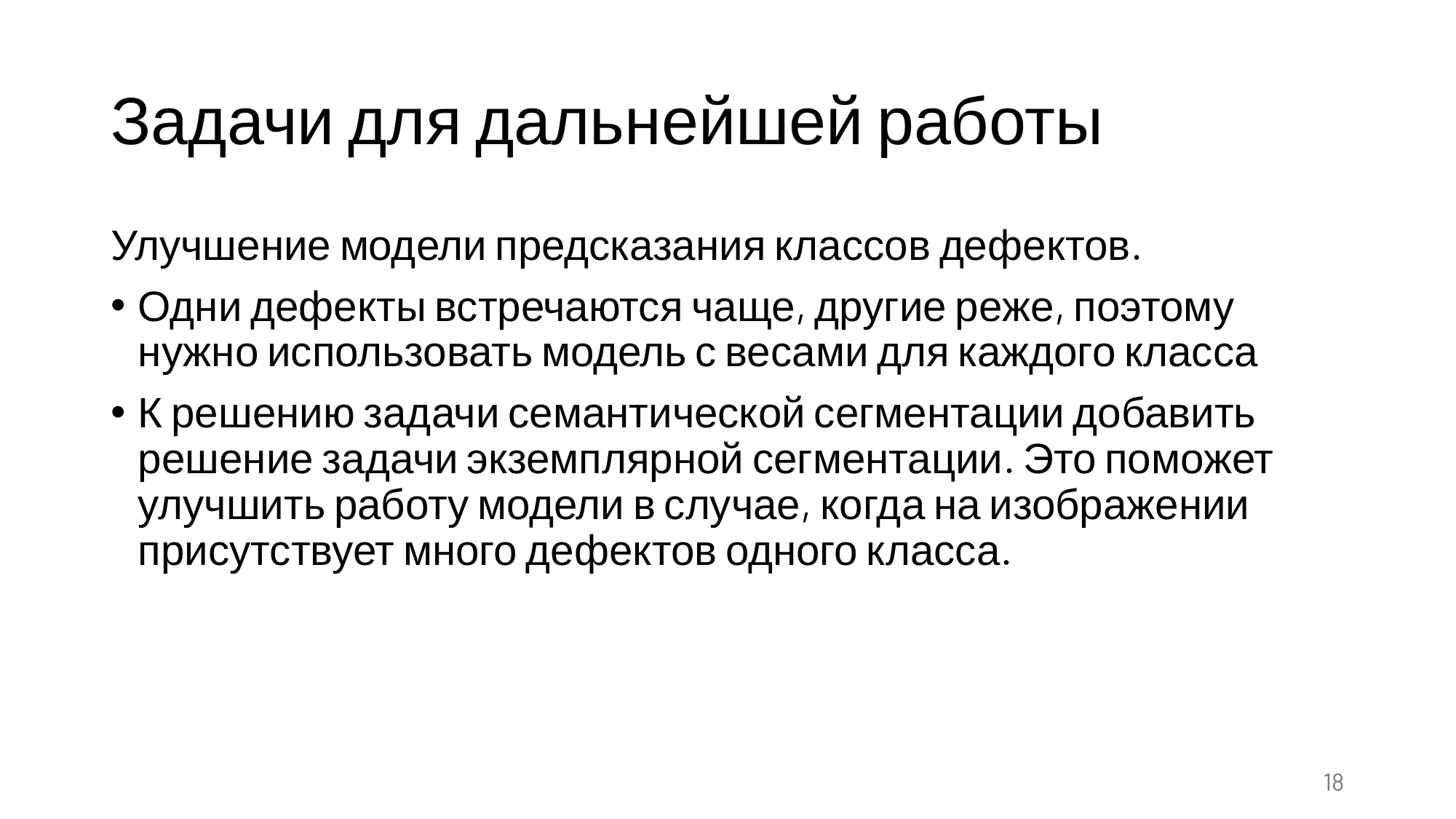

# Задачи для дальнейшей работы
Улучшение модели предсказания классов дефектов.
Одни дефекты встречаются чаще, другие реже, поэтому нужно использовать модель с весами для каждого класса
К решению задачи семантической сегментации добавить решение задачи экземплярной сегментации. Это поможет улучшить работу модели в случае, когда на изображении присутствует много дефектов одного класса.
18